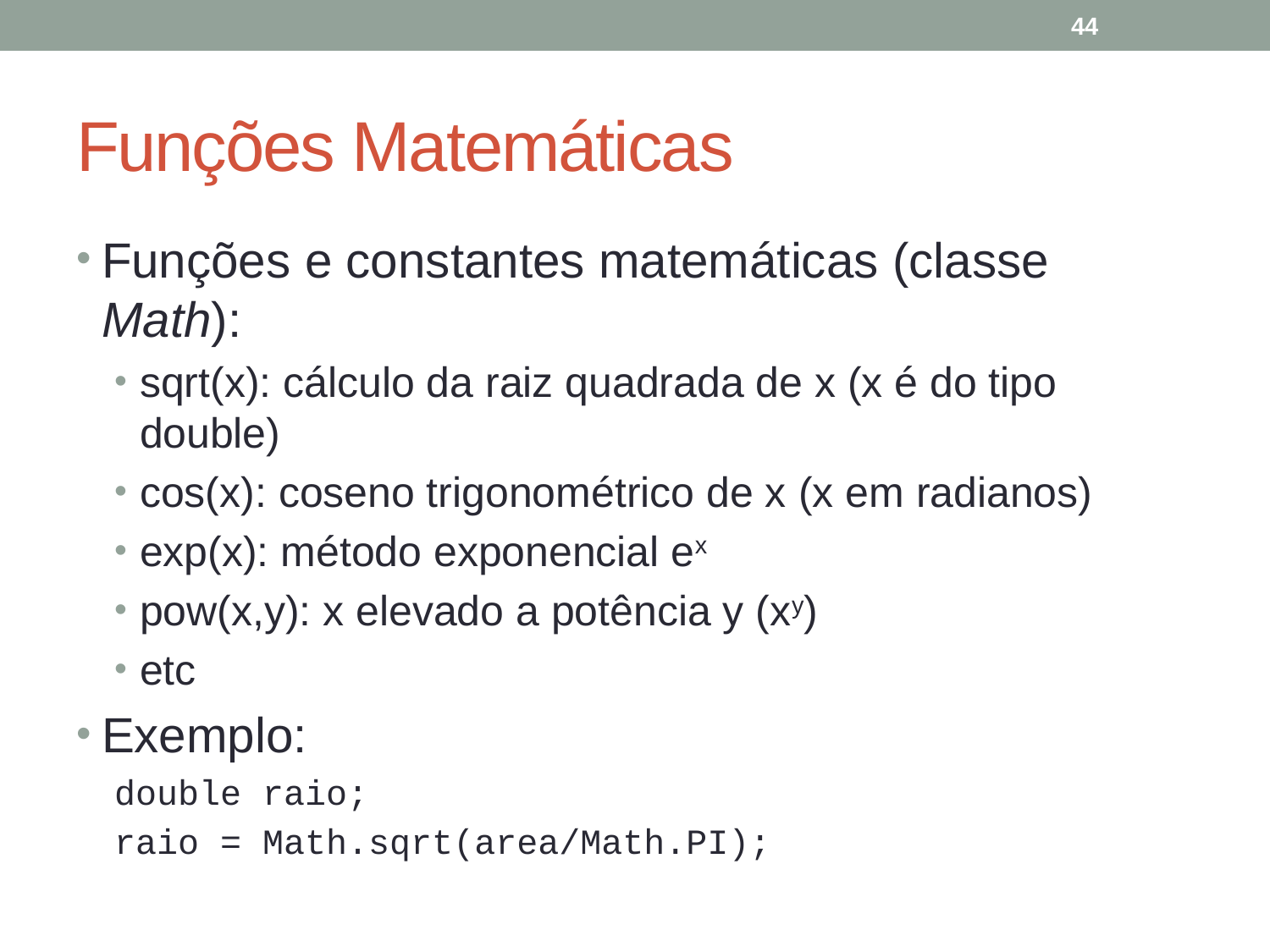

44
# Funções Matemáticas
Funções e constantes matemáticas (classe Math):
sqrt(x): cálculo da raiz quadrada de x (x é do tipo double)
cos(x): coseno trigonométrico de x (x em radianos)
exp(x): método exponencial ex
pow(x,y): x elevado a potência y (xy)
etc
Exemplo:
double raio;
raio = Math.sqrt(area/Math.PI);